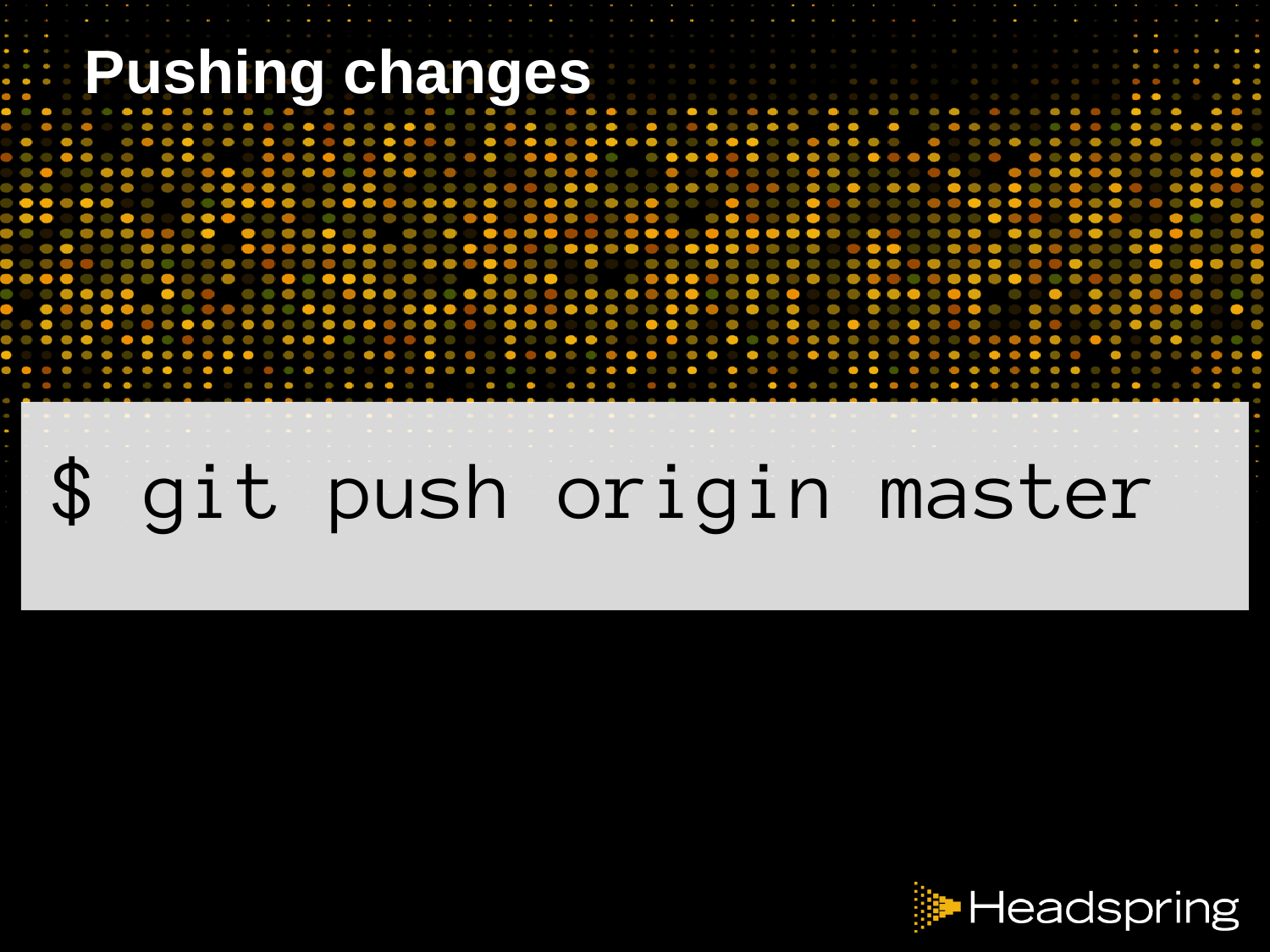

# Pushing changes
$ git push origin master